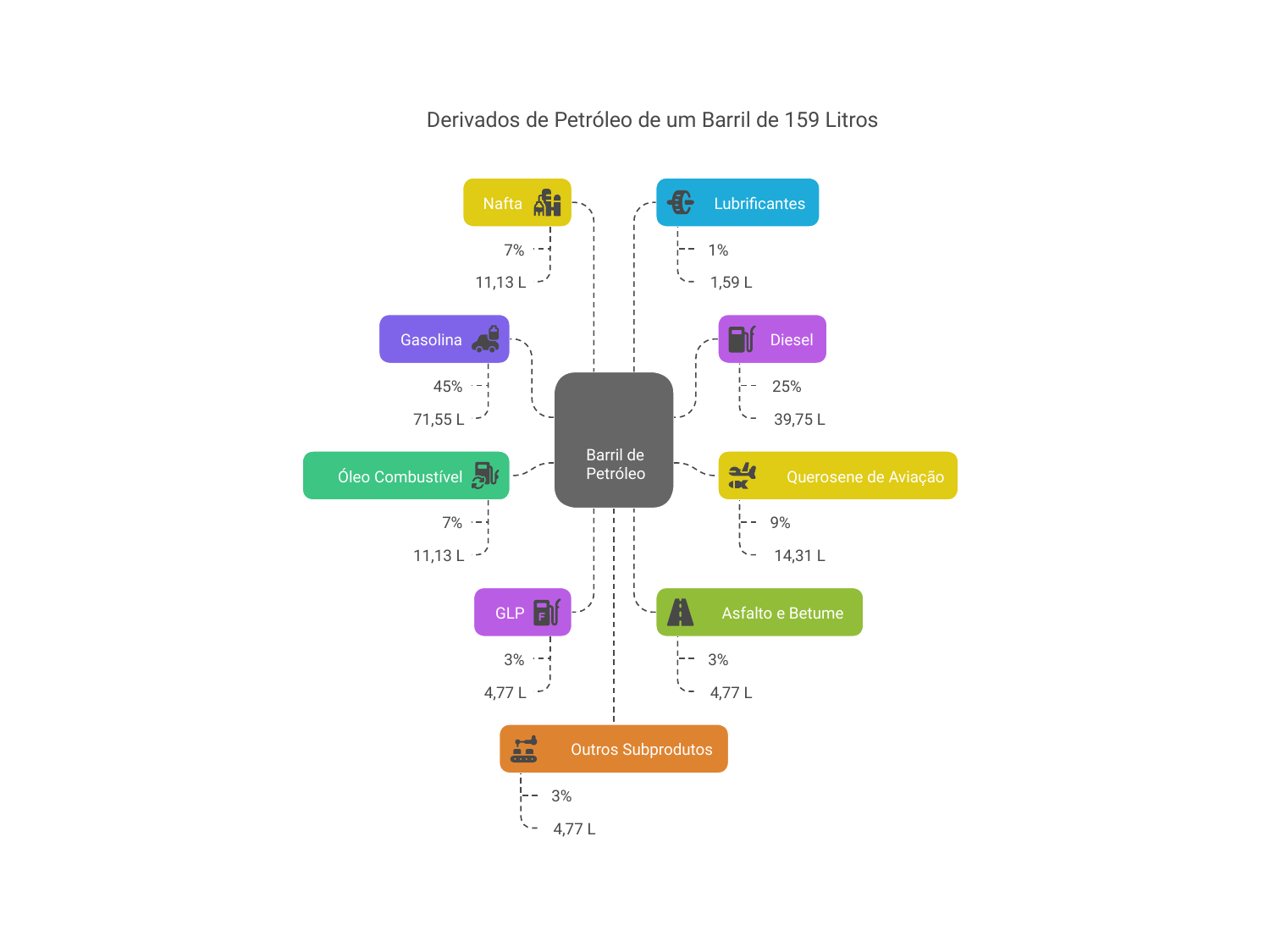

Derivados de Petróleo de um Barril de 159 Litros

Nafta
Lubrificantes

7%
1%
11,13 L
1,59 L

Gasolina
Diesel

45%
25%

71,55 L
39,75 L
Barril de
Petróleo

Óleo Combustível
Querosene de Aviação

7%
9%
11,13 L
14,31 L

GLP
Asfalto e Betume

3%
3%
4,77 L
4,77 L

Outros Subprodutos

3%
4,77 L